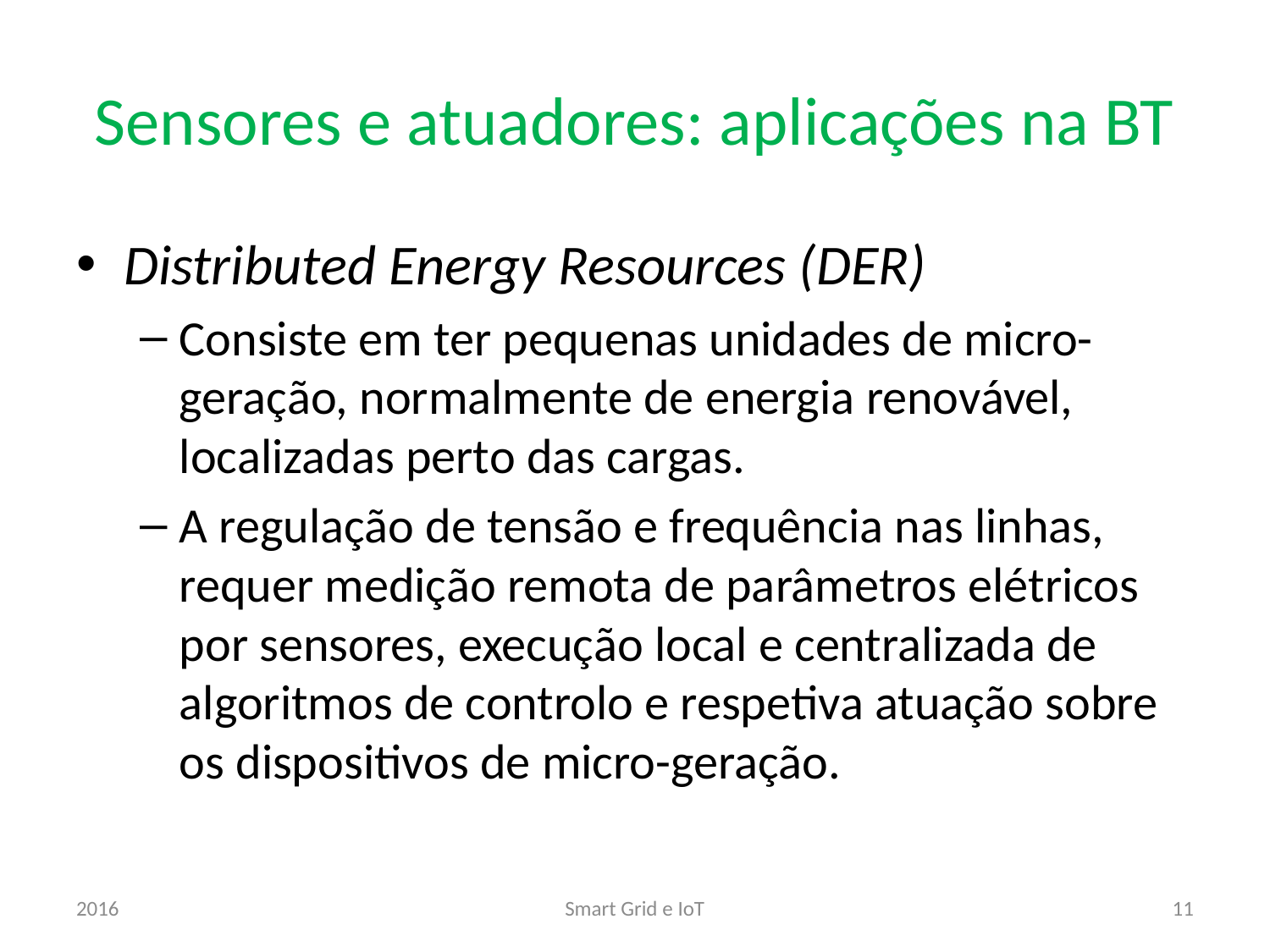

# Sensores e atuadores: aplicações na BT
Distributed Energy Resources (DER)
Consiste em ter pequenas unidades de micro-geração, normalmente de energia renovável, localizadas perto das cargas.
A regulação de tensão e frequência nas linhas, requer medição remota de parâmetros elétricos por sensores, execução local e centralizada de algoritmos de controlo e respetiva atuação sobre os dispositivos de micro-geração.

2016
Smart Grid e IoT
11